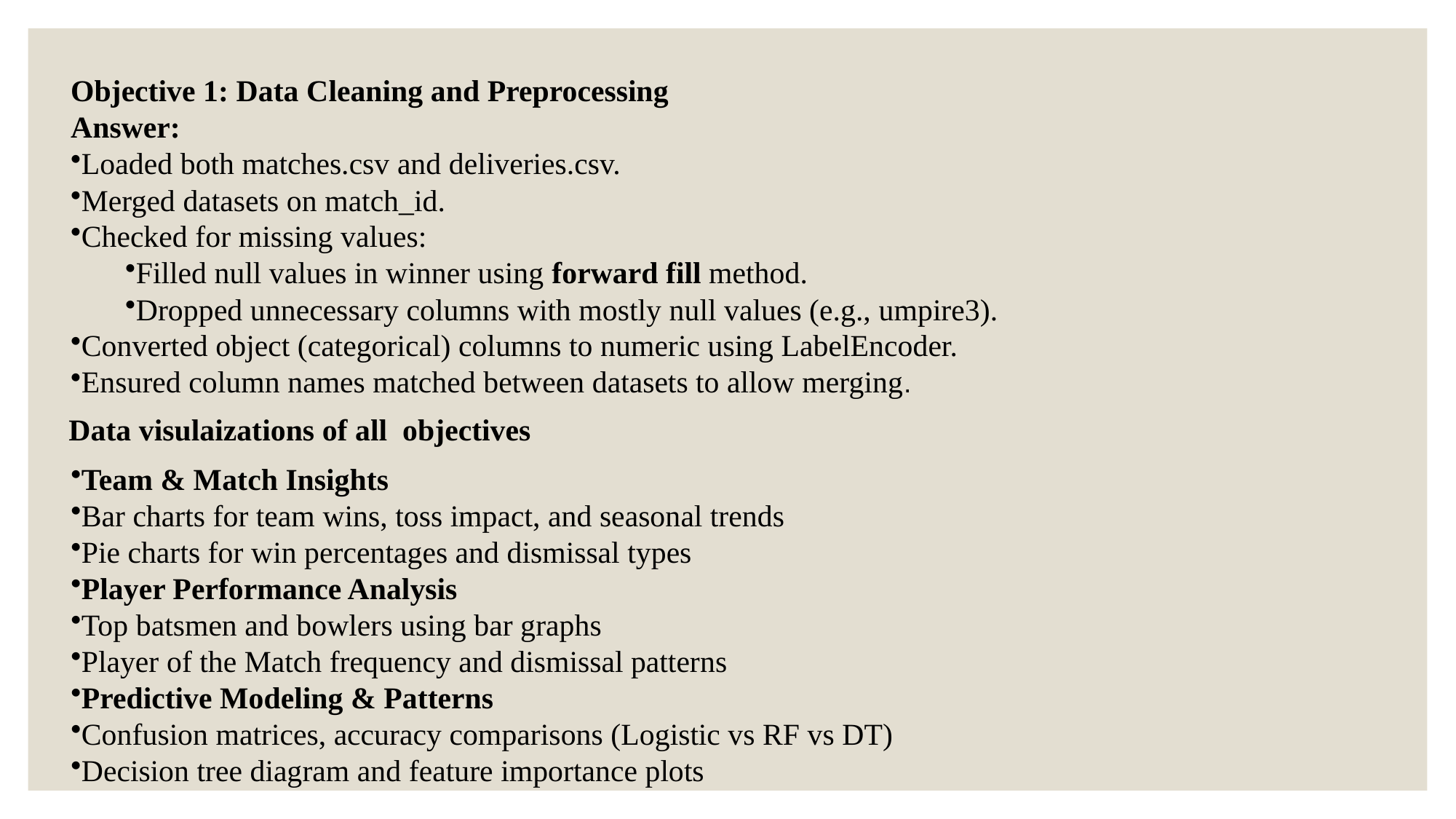

Objective 1: Data Cleaning and Preprocessing
Answer:
Loaded both matches.csv and deliveries.csv.
Merged datasets on match_id.
Checked for missing values:
Filled null values in winner using forward fill method.
Dropped unnecessary columns with mostly null values (e.g., umpire3).
Converted object (categorical) columns to numeric using LabelEncoder.
Ensured column names matched between datasets to allow merging.

Data visulaizations of all  objectives
Team & Match Insights
Bar charts for team wins, toss impact, and seasonal trends
Pie charts for win percentages and dismissal types
Player Performance Analysis
Top batsmen and bowlers using bar graphs
Player of the Match frequency and dismissal patterns
Predictive Modeling & Patterns
Confusion matrices, accuracy comparisons (Logistic vs RF vs DT)
Decision tree diagram and feature importance plots